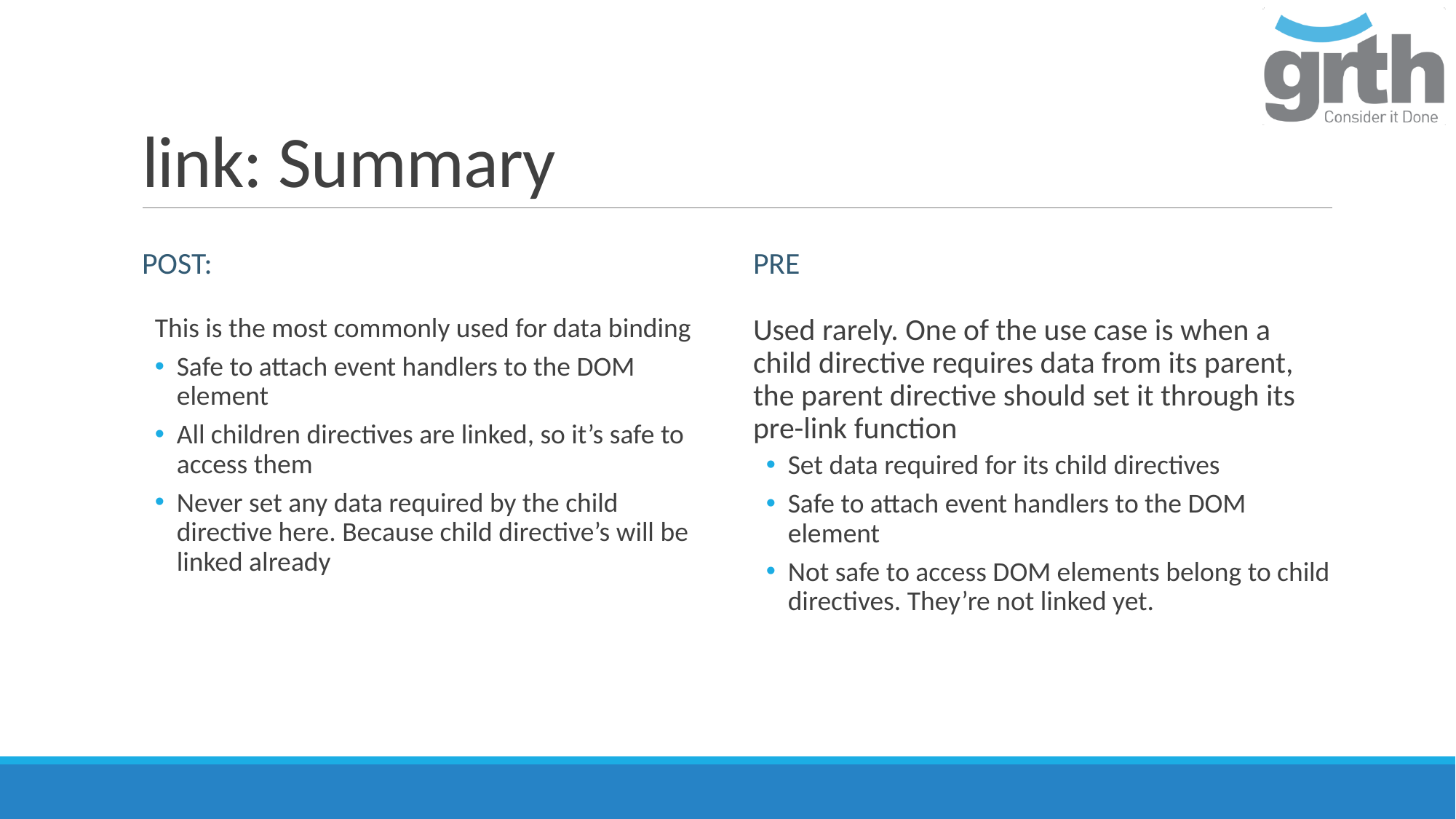

# link: Summary
post:
Pre
This is the most commonly used for data binding
Safe to attach event handlers to the DOM element
All children directives are linked, so it’s safe to access them
Never set any data required by the child directive here. Because child directive’s will be linked already
Used rarely. One of the use case is when a child directive requires data from its parent, the parent directive should set it through its pre-link function
Set data required for its child directives
Safe to attach event handlers to the DOM element
Not safe to access DOM elements belong to child directives. They’re not linked yet.